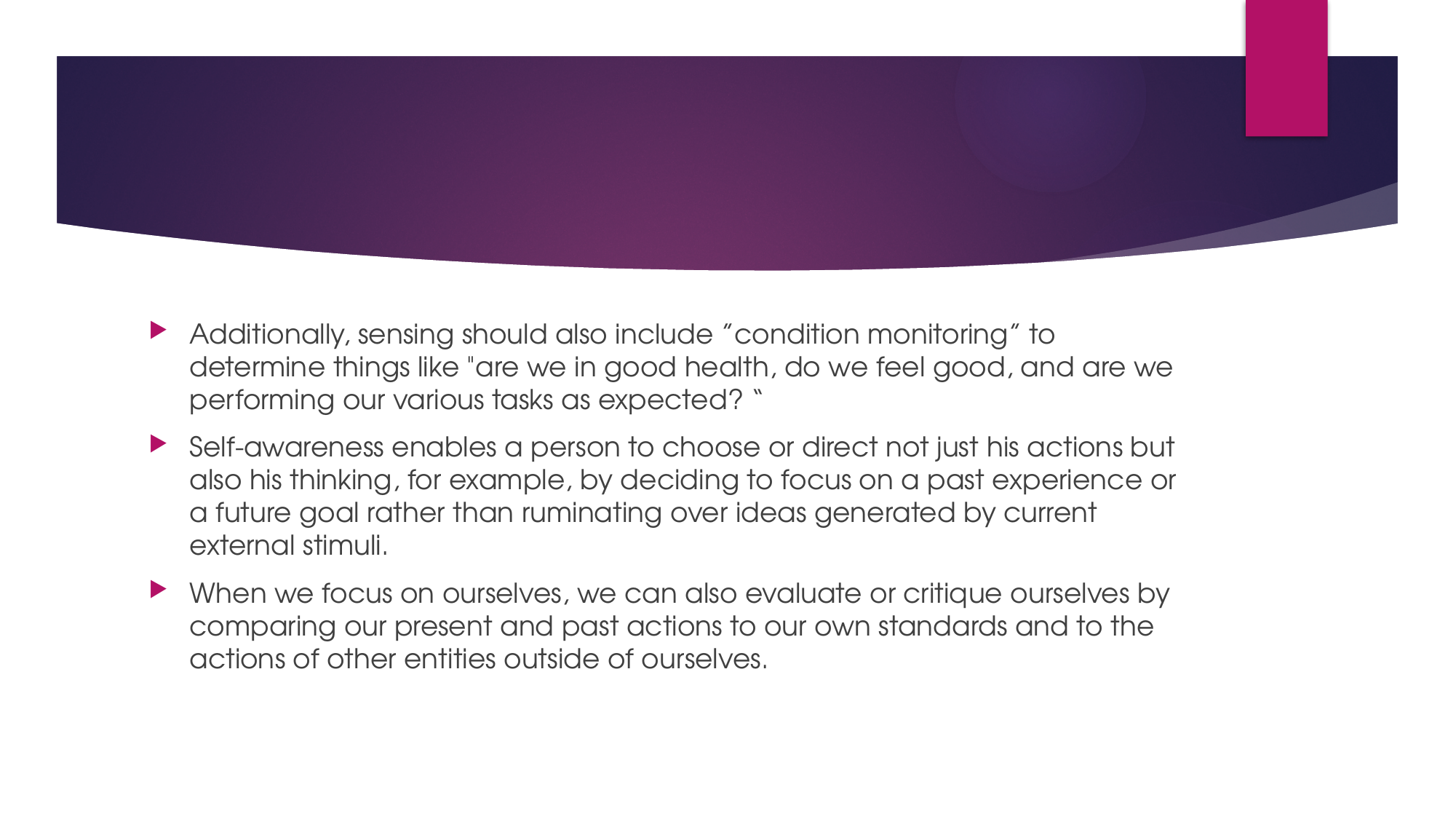

#
Additionally, sensing should also include ”condition monitoring” to determine things like "are we in good health, do we feel good, and are we performing our various tasks as expected? “
Self-awareness enables a person to choose or direct not just his actions but also his thinking, for example, by deciding to focus on a past experience or a future goal rather than ruminating over ideas generated by current external stimuli.
When we focus on ourselves, we can also evaluate or critique ourselves by comparing our present and past actions to our own standards and to the actions of other entities outside of ourselves.